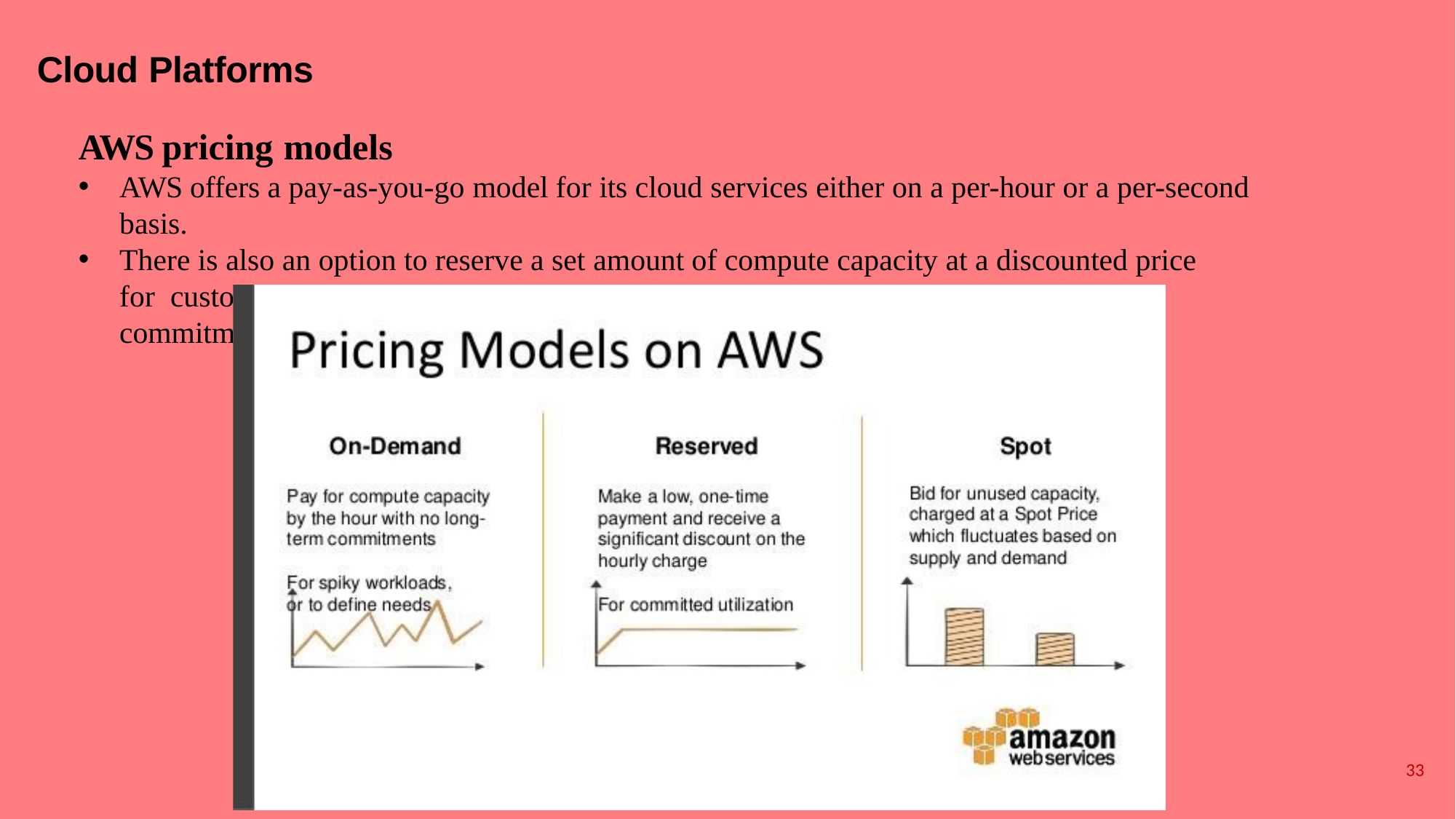

# Cloud Platforms
AWS pricing models
AWS offers a pay-as-you-go model for its cloud services either on a per-hour or a per-second basis.
There is also an option to reserve a set amount of compute capacity at a discounted price for  customers who prepay in whole, or who sign up for one- or three-year usage commitments.

33